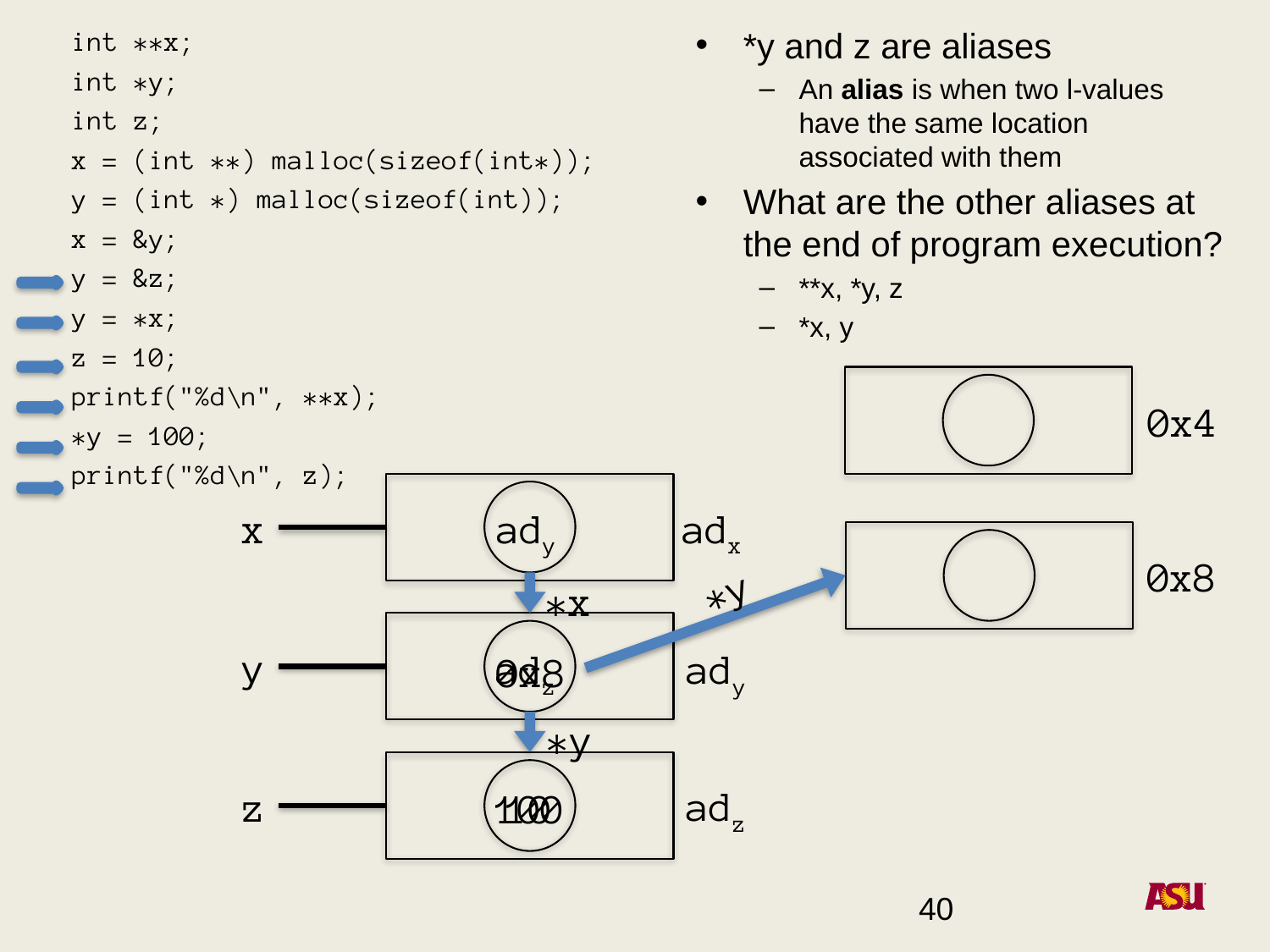

*y and z are aliases
An alias is when two l-values have the same location associated with them
What are the other aliases at the end of program execution?
**x, *y, z
*x, y
int **x;
int *y;
int z;
x = (int **) malloc(sizeof(int*));
y = (int *) malloc(sizeof(int));
x = &y;
y = &z;
y = *x;
z = 10;
printf("%d\n", **x);
*y = 100;
printf("%d\n", z);

0x4

ady
x
adx

0x8
*y
*x

y
adz
ady
0x8
*y

adz
z
100
10
40